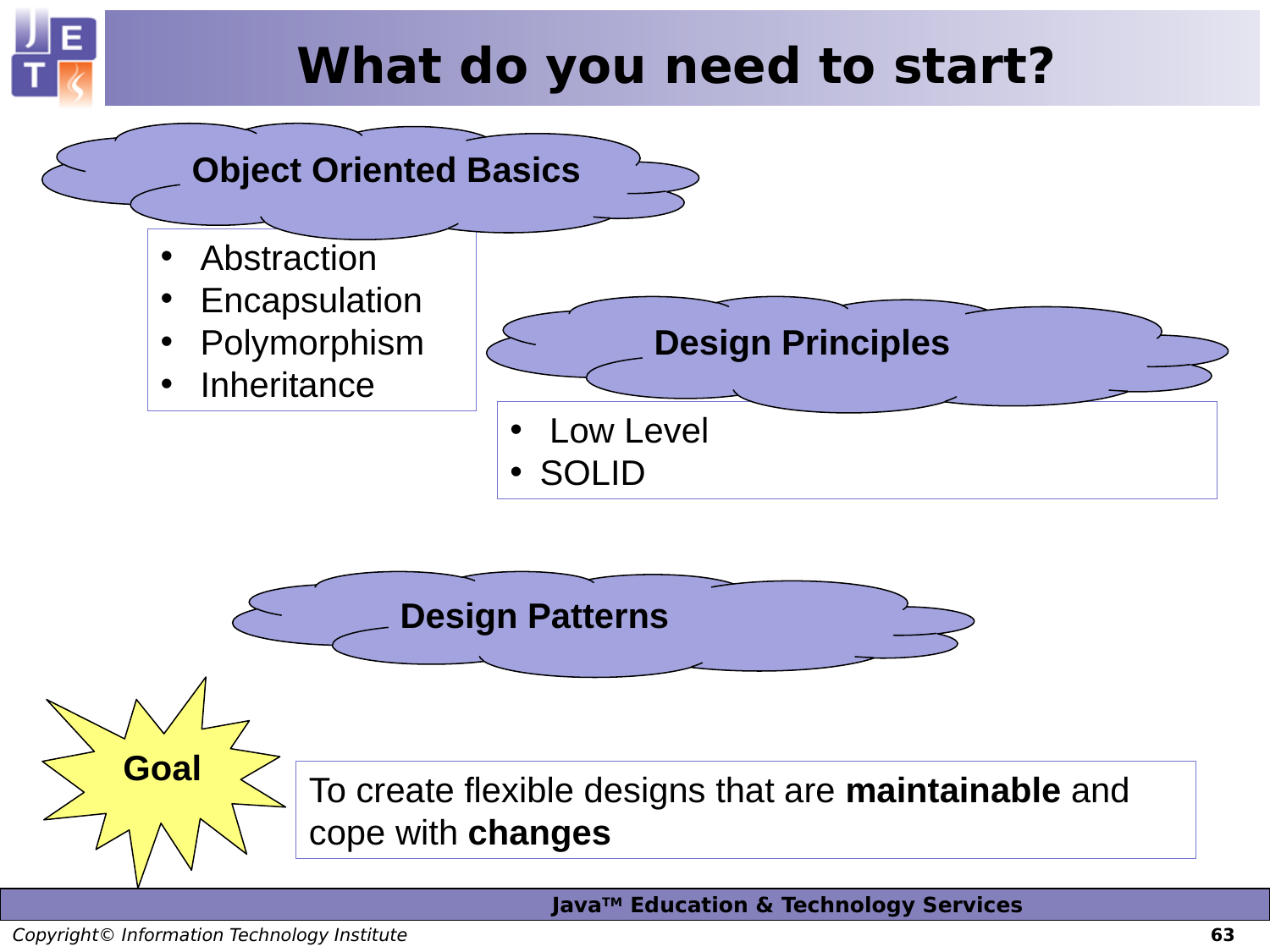

# What do you need to start?
Object Oriented Basics
 Abstraction
 Encapsulation
 Polymorphism
 Inheritance
Design Principles

 Low Level
SOLID
Design Patterns
Goal
To create flexible designs that are maintainable and cope with changes